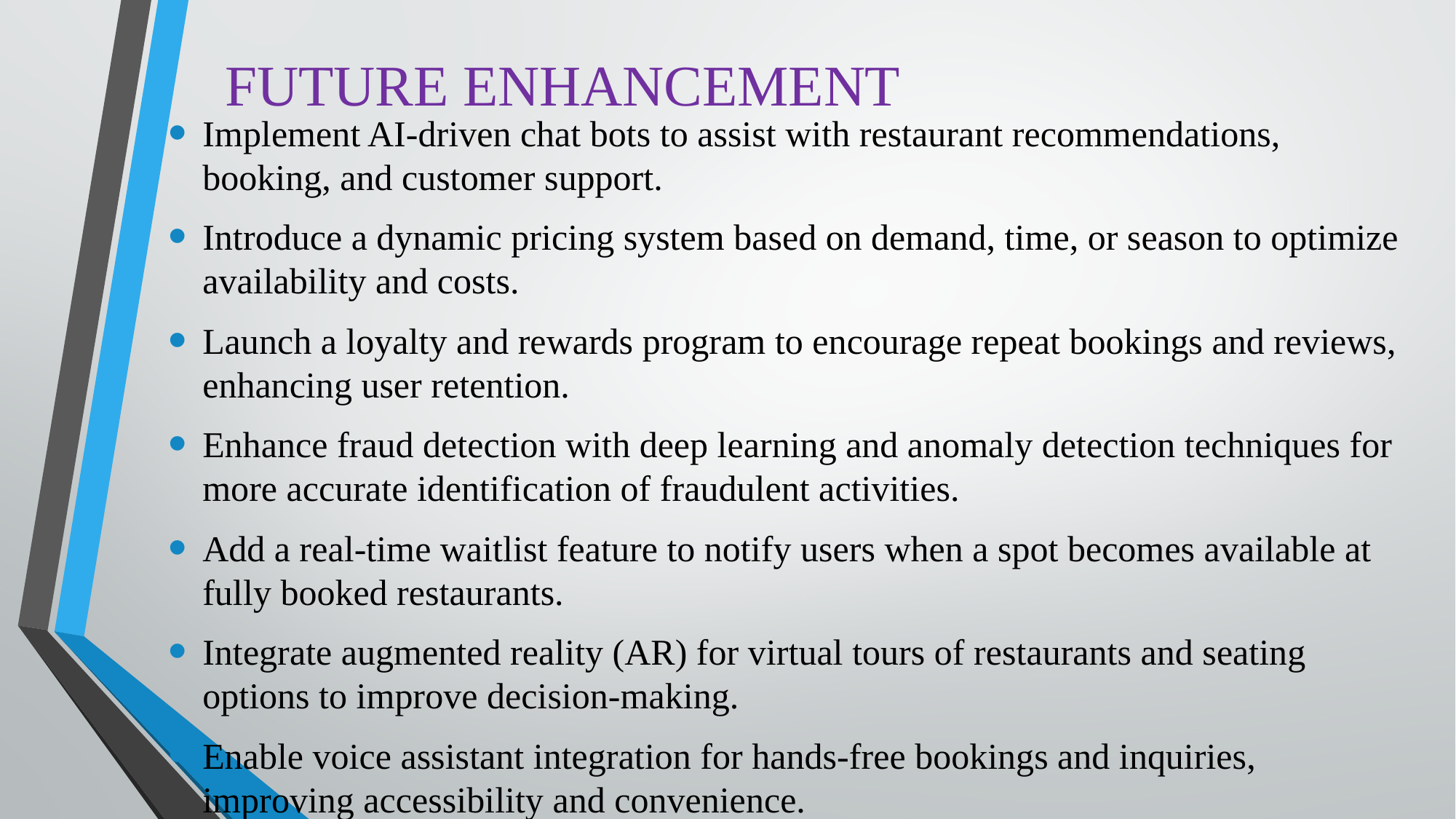

# FUTURE ENHANCEMENT
Implement AI-driven chat bots to assist with restaurant recommendations, booking, and customer support.
Introduce a dynamic pricing system based on demand, time, or season to optimize availability and costs.
Launch a loyalty and rewards program to encourage repeat bookings and reviews, enhancing user retention.
Enhance fraud detection with deep learning and anomaly detection techniques for more accurate identification of fraudulent activities.
Add a real-time waitlist feature to notify users when a spot becomes available at fully booked restaurants.
Integrate augmented reality (AR) for virtual tours of restaurants and seating options to improve decision-making.
Enable voice assistant integration for hands-free bookings and inquiries, improving accessibility and convenience.